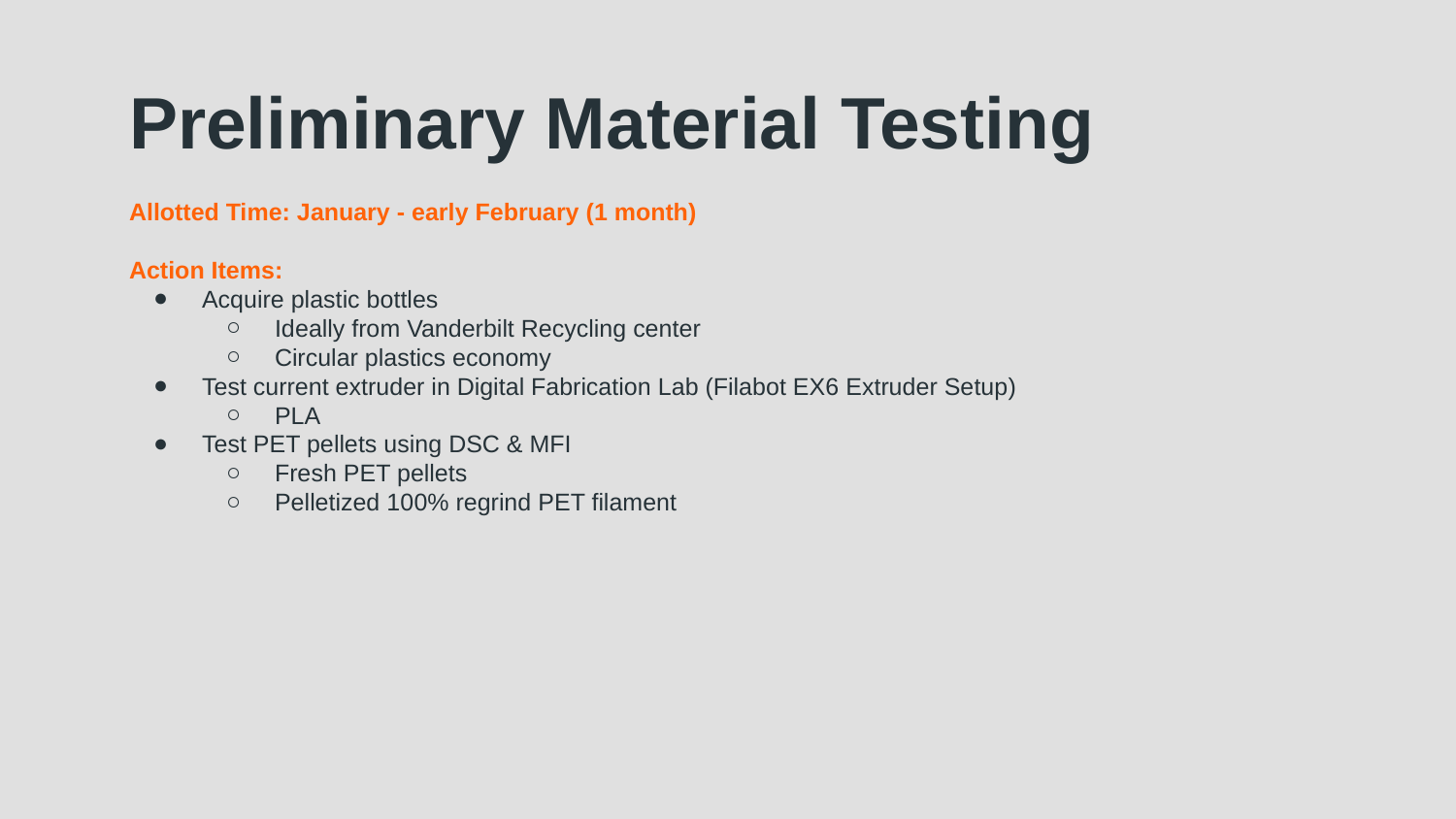

# Preliminary Material Testing
Allotted Time: January - early February (1 month)

Action Items:
Acquire plastic bottles
Ideally from Vanderbilt Recycling center
Circular plastics economy
Test current extruder in Digital Fabrication Lab (Filabot EX6 Extruder Setup)
PLA
Test PET pellets using DSC & MFI
Fresh PET pellets
Pelletized 100% regrind PET filament